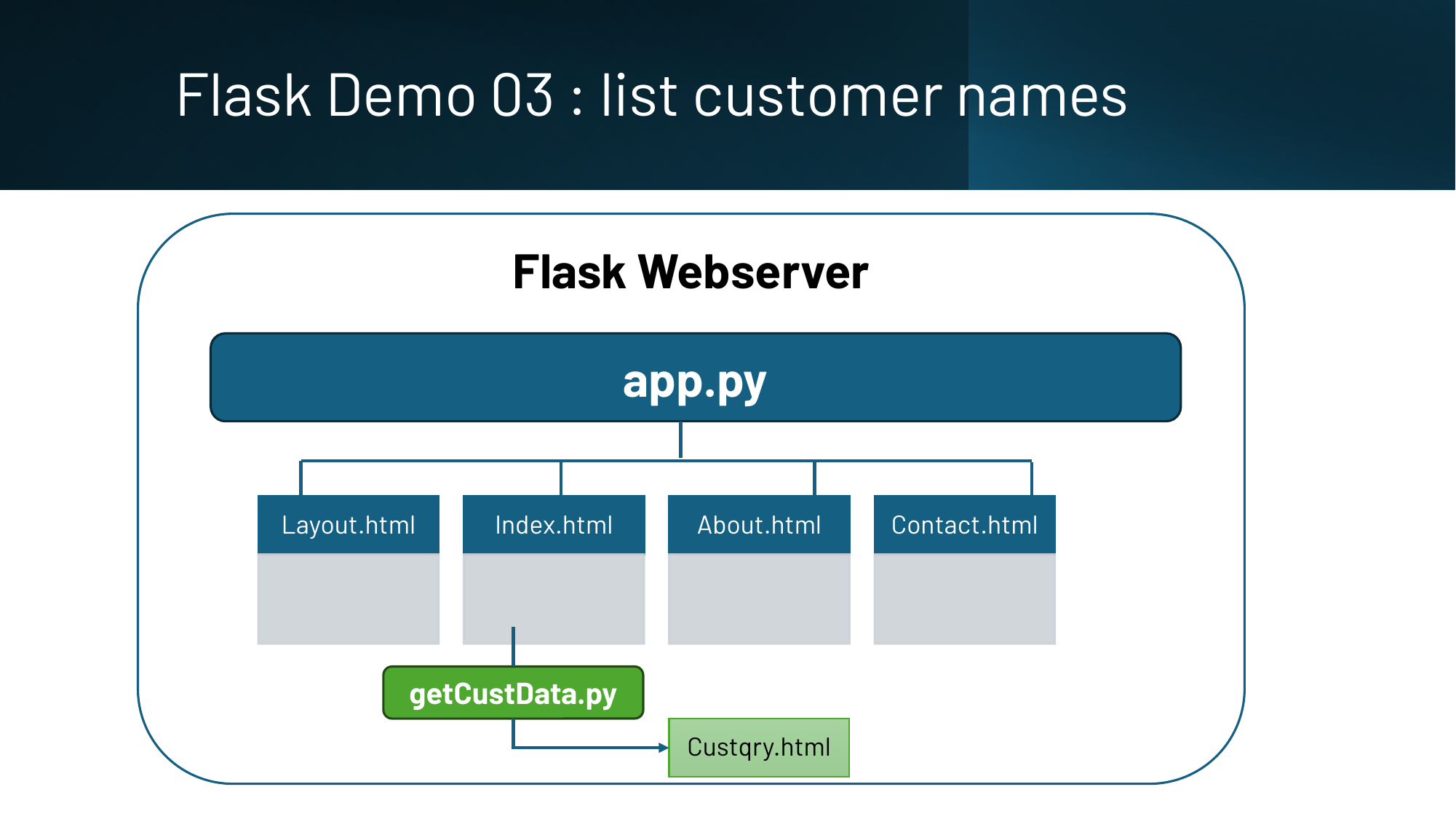

# Flask Demo 03 : list customer names
Flask Webserver

app.py
Layout.html

Index.html
About.html
Contact.html
getCustData.py

Custqry.html